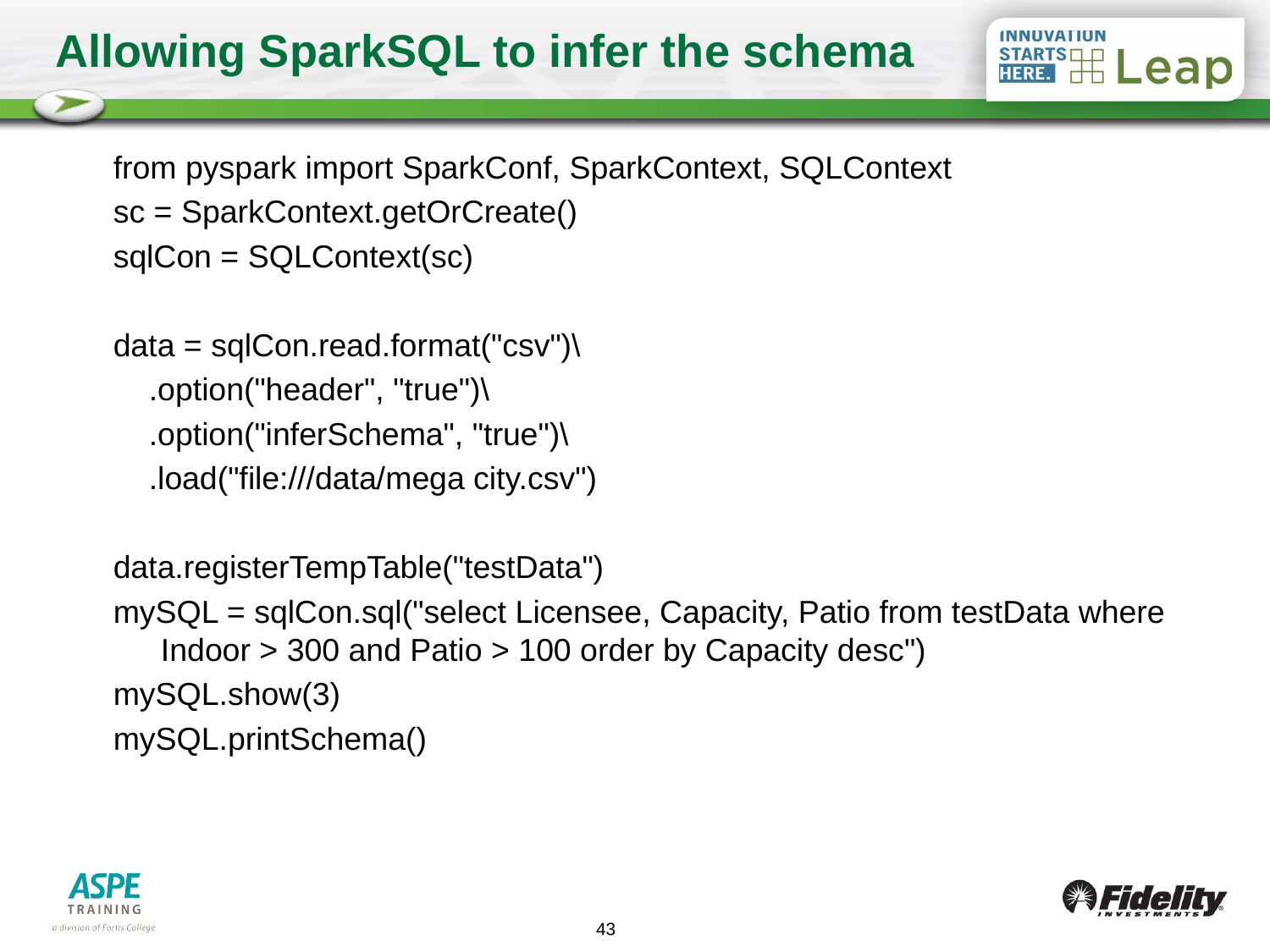

# Allowing SparkSQL to infer the schema
from pyspark import SparkConf, SparkContext, SQLContext
sc = SparkContext.getOrCreate()
sqlCon = SQLContext(sc)

data = sqlCon.read.format("csv")\
    .option("header", "true")\
    .option("inferSchema", "true")\
    .load("file:///data/mega city.csv")

data.registerTempTable("testData")
mySQL = sqlCon.sql("select Licensee, Capacity, Patio from testData where Indoor > 300 and Patio > 100 order by Capacity desc")
mySQL.show(3)
mySQL.printSchema()